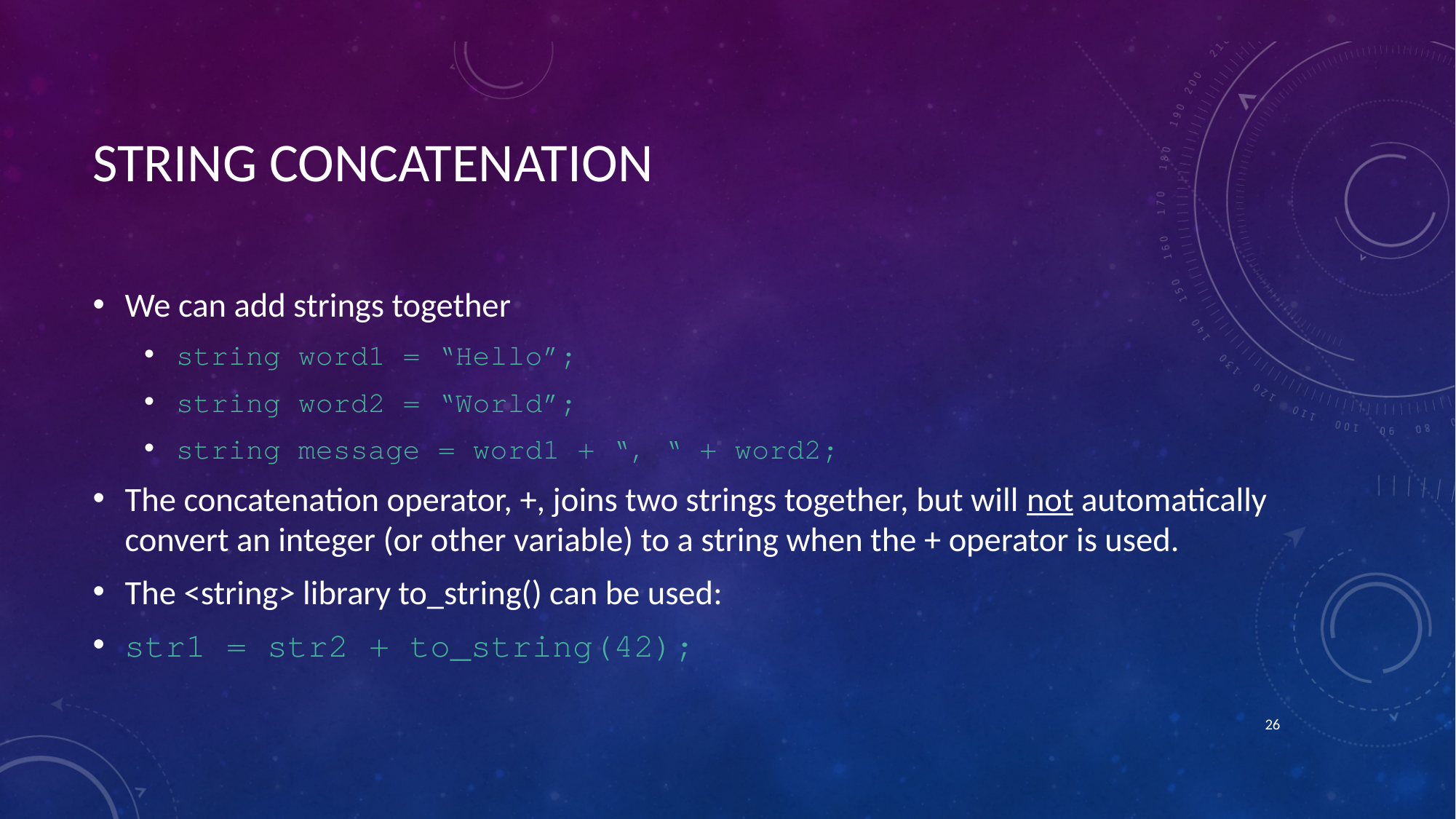

# String Concatenation
We can add strings together
string word1 = “Hello”;
string word2 = “World”;
string message = word1 + “, “ + word2;
The concatenation operator, +, joins two strings together, but will not automatically convert an integer (or other variable) to a string when the + operator is used.
The <string> library to_string() can be used:
str1 = str2 + to_string(42);
26